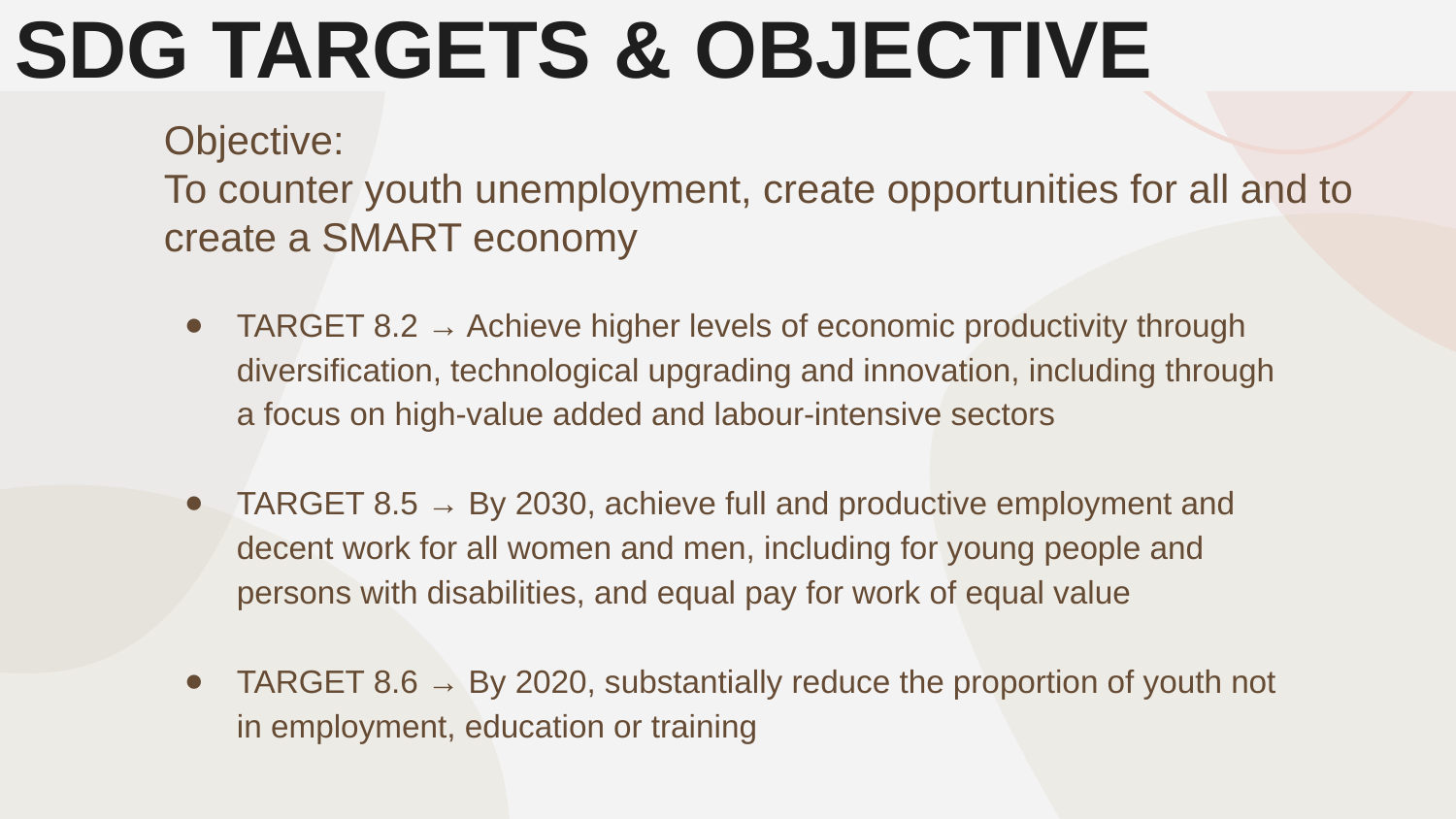

SDG TARGETS & OBJECTIVE

Objective:
To counter youth unemployment, create opportunities for all and to create a SMART economy
TARGET 8.2 → Achieve higher levels of economic productivity through diversification, technological upgrading and innovation, including through a focus on high-value added and labour-intensive sectors

TARGET 8.5 → By 2030, achieve full and productive employment and decent work for all women and men, including for young people and persons with disabilities, and equal pay for work of equal value

TARGET 8.6 → By 2020, substantially reduce the proportion of youth not in employment, education or training